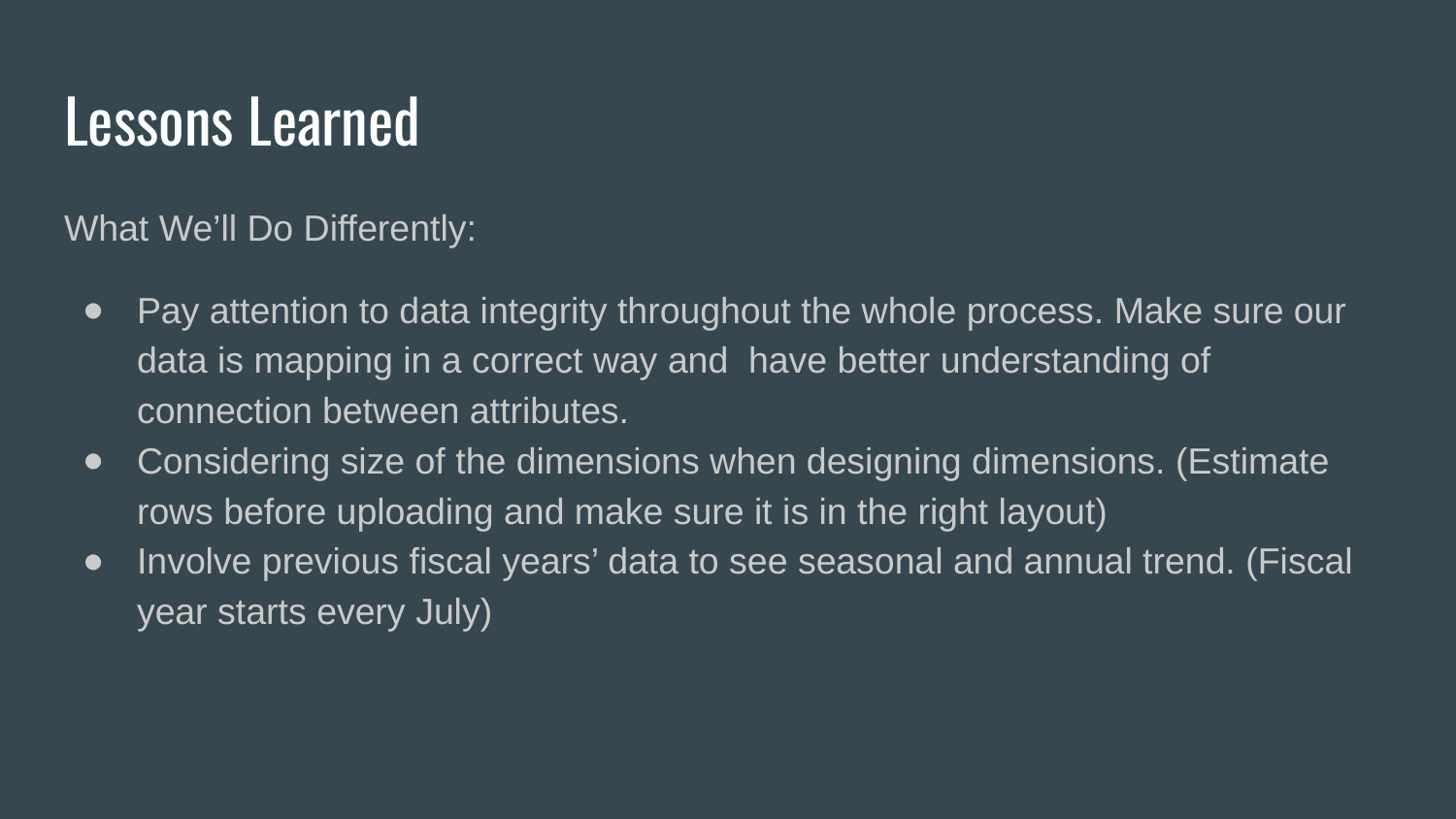

# Lessons Learned
What We’ll Do Differently:
Pay attention to data integrity throughout the whole process. Make sure our data is mapping in a correct way and  have better understanding of connection between attributes.
Considering size of the dimensions when designing dimensions. (Estimate rows before uploading and make sure it is in the right layout)
Involve previous fiscal years’ data to see seasonal and annual trend. (Fiscal year starts every July)